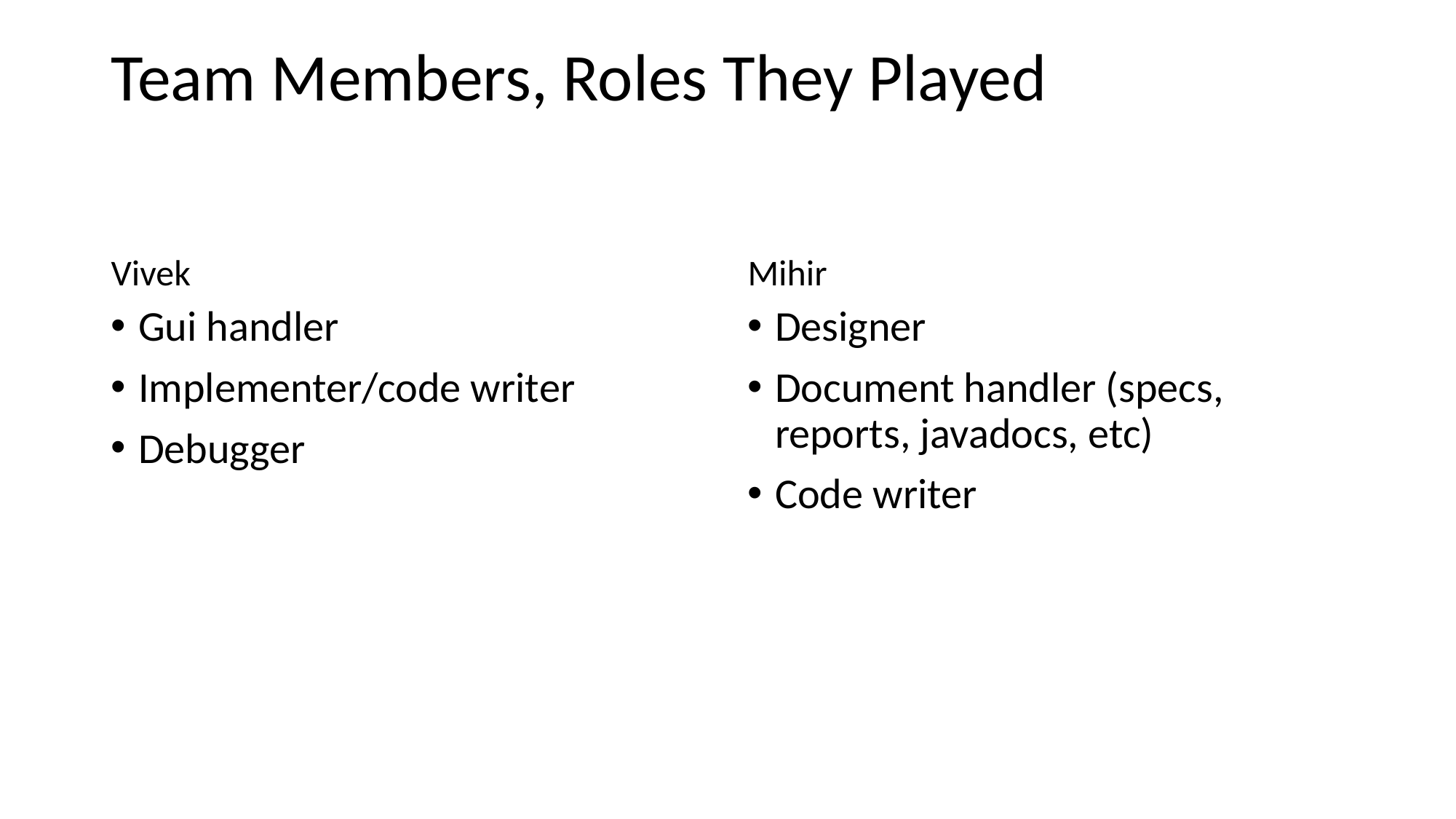

# Team Members, Roles They Played
Vivek
Mihir
Gui handler
Implementer/code writer
Debugger
Designer
Document handler (specs, reports, javadocs, etc)
Code writer